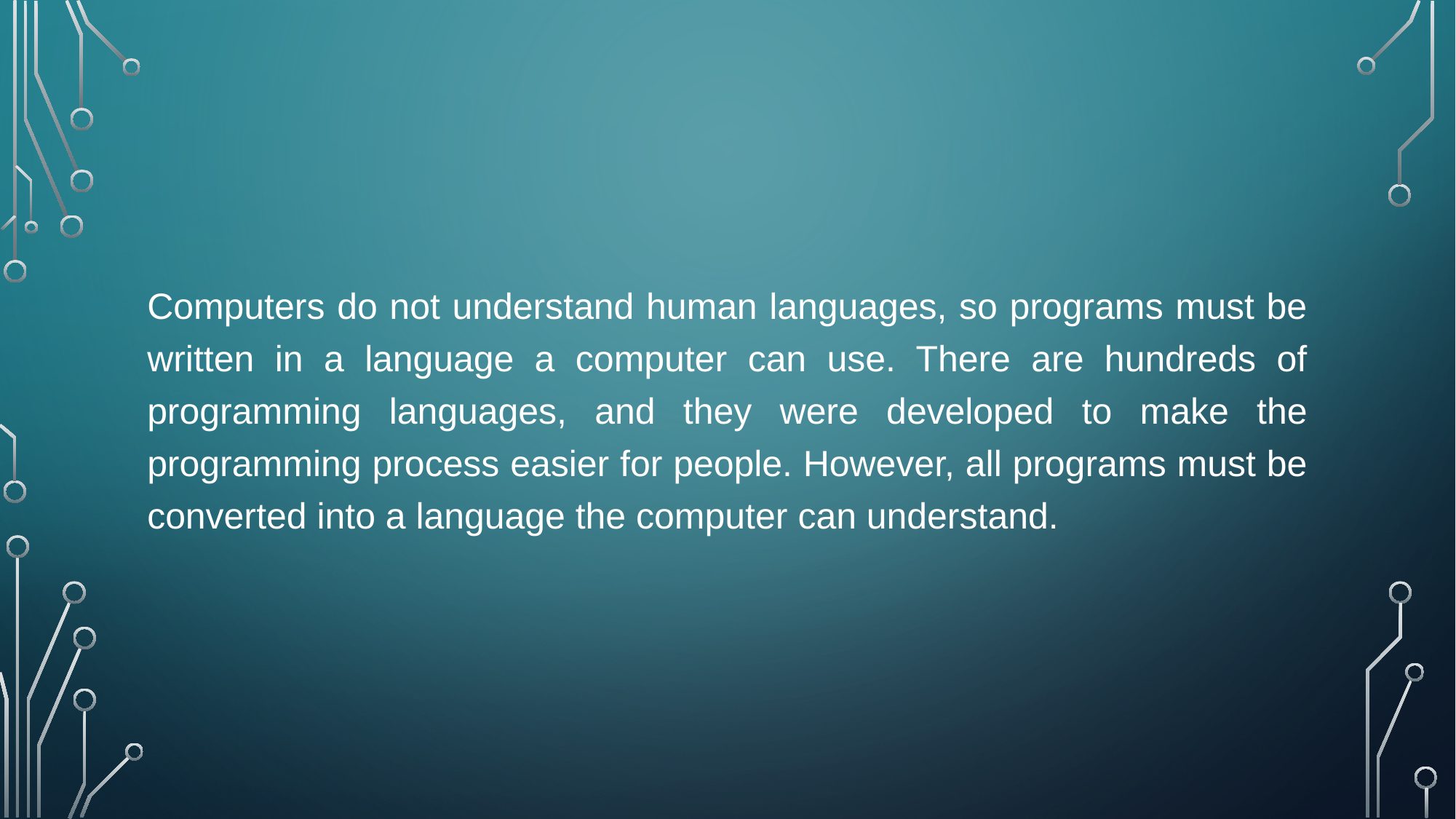

Computers do not understand human languages, so programs must be written in a language a computer can use. There are hundreds of programming languages, and they were developed to make the programming process easier for people. However, all programs must be converted into a language the computer can understand.